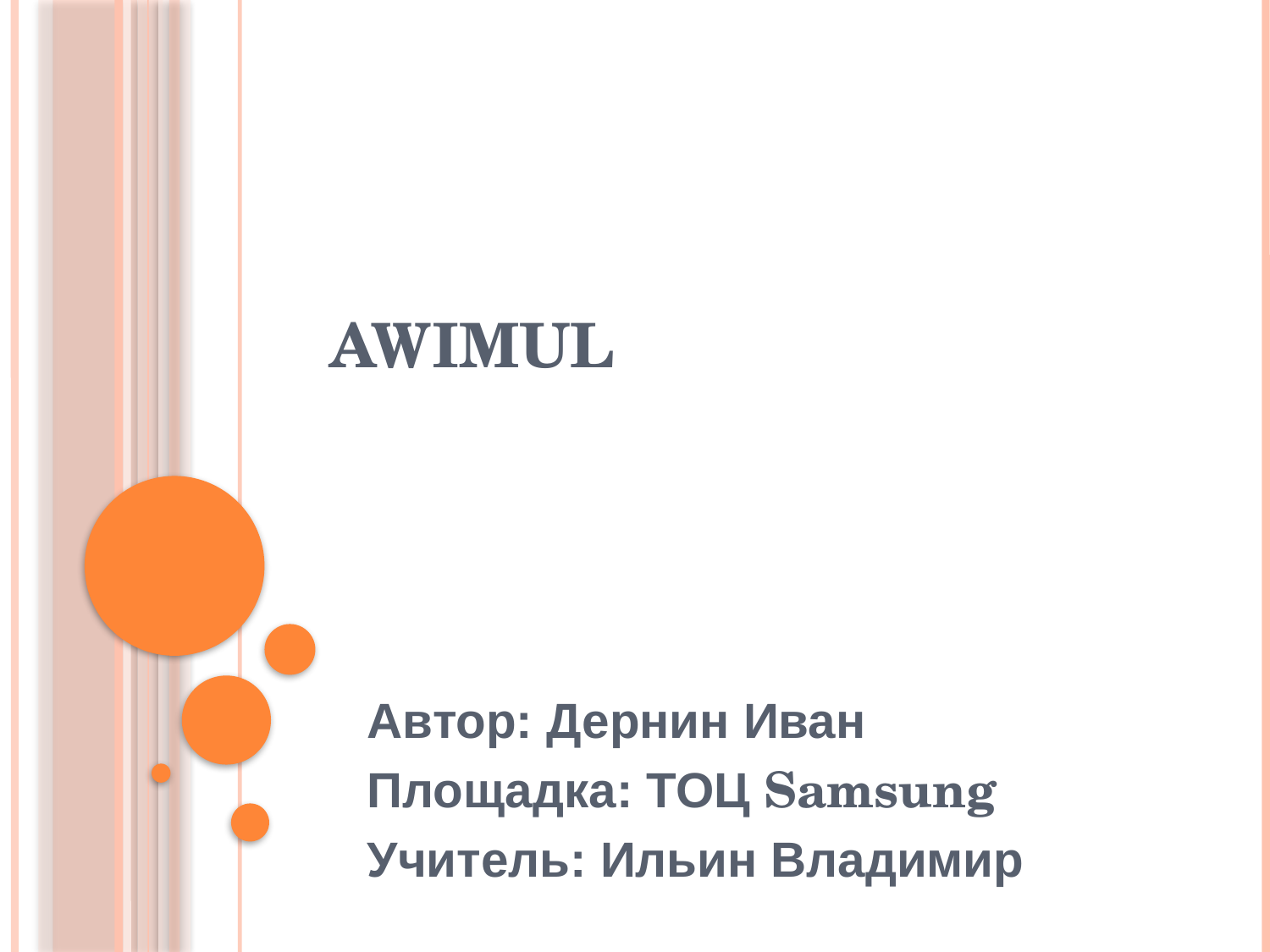

# Awimul
Автор: Дернин Иван
Площадка: ТОЦ Samsung
Учитель: Ильин Владимир